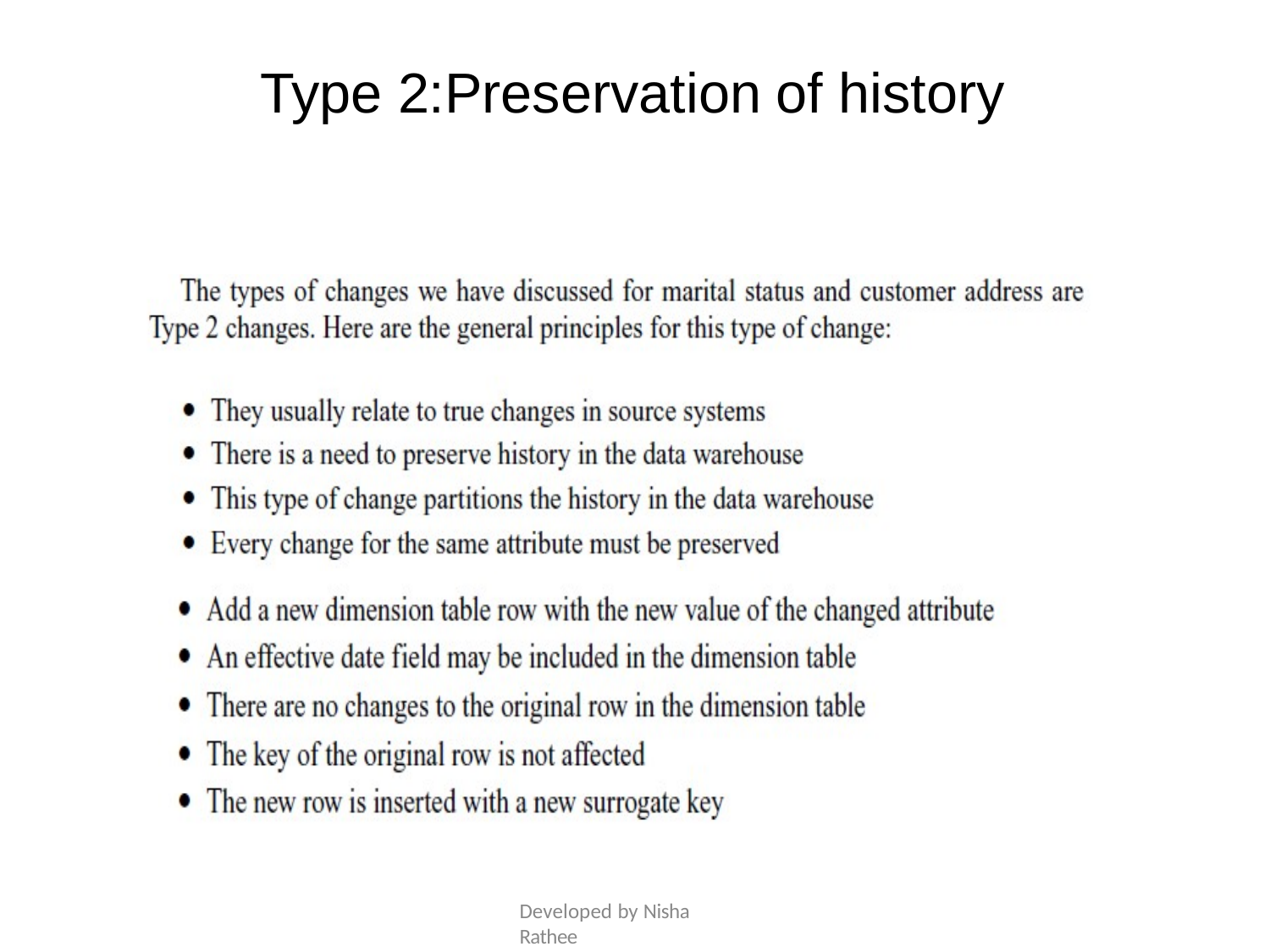

Type 2:Preservation of history

Developed by Nisha Rathee